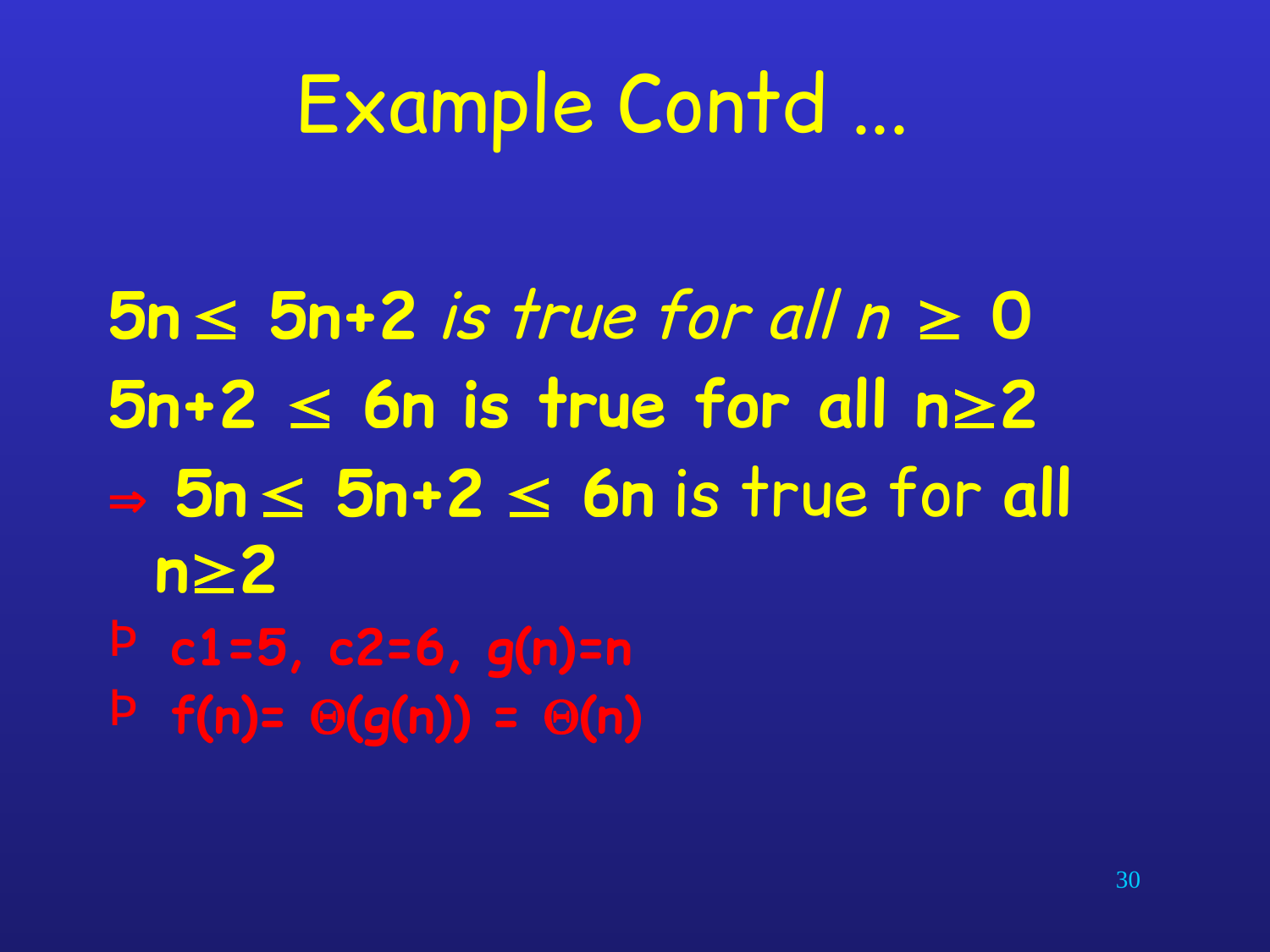

# Example Contd ...

5n ≤ 5n+2 is true for all n ≥ 0
5n+2 ≤ 6n is true for all n≥2
⇒ 5n ≤ 5n+2 ≤ 6n is true for all n≥2
c1=5, c2=6, g(n)=n
f(n)= Θ(g(n)) = Θ(n)

30